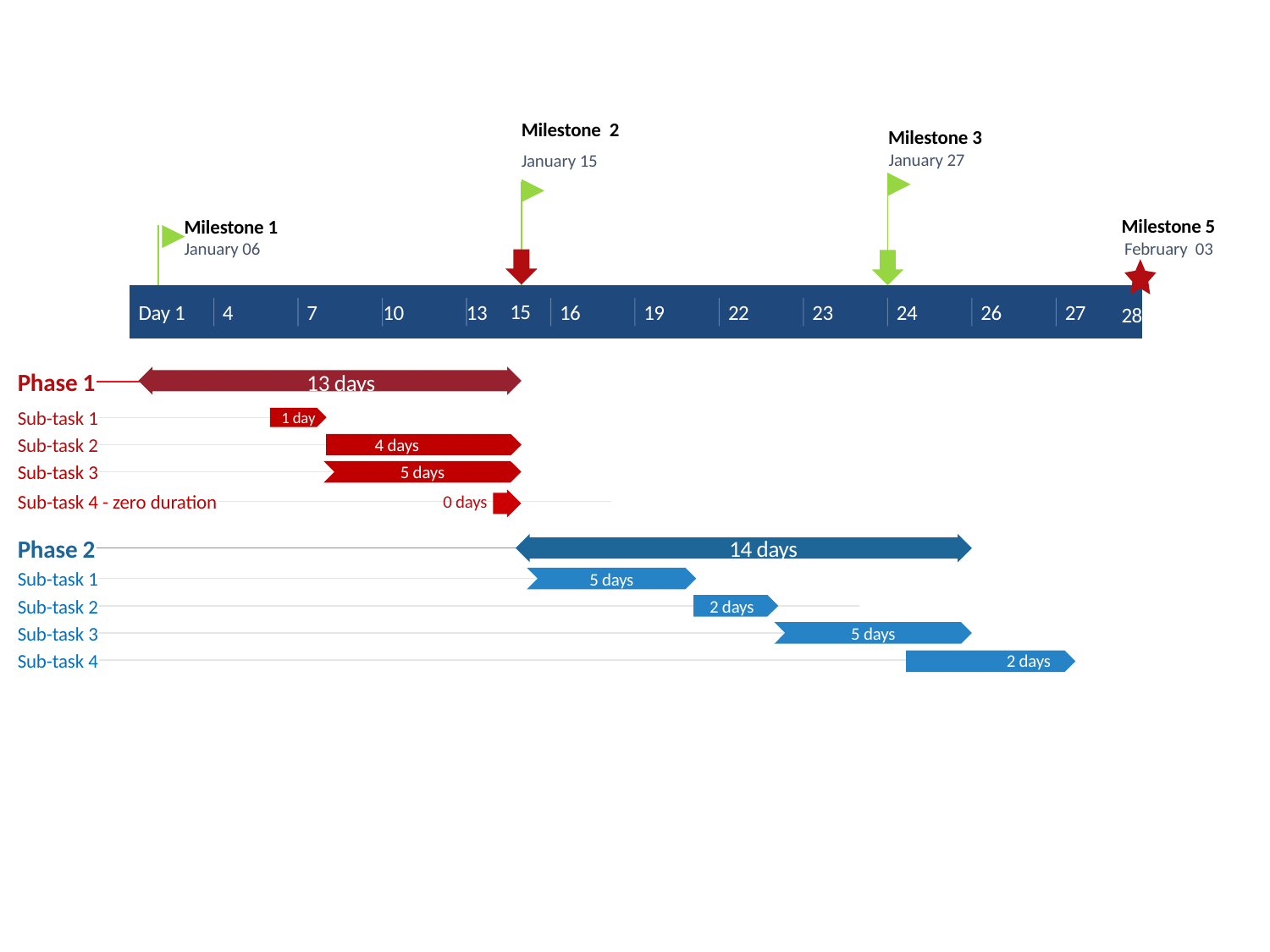

Milestone  2
Milestone 3
January 27
January 15

Milestone 5
Milestone 1

February  03
January 06

2017
2017
15
Day 1
4
7
10
13
16
19
22
23
24
26
27
28

Today

9/3 - 9/17
Phase 1

13 days

9/3 - 9/4
Sub-task 1

1 day

9/5 - 9/9
Sub-task 2

4 days

9/10 - 9/16
Sub-task 3

5 days

9/17

Sub-task 4 - zero duration
0 days

9/18 - 10/3
Phase 2

14 days

9/18 - 9/23
Sub-task 1

5 days

9/24 - 9/26
Sub-task 2

2 days

9/27 - 10/3
Sub-task 3

5 days

9/27 - 10/2
Sub-task 4

2 days